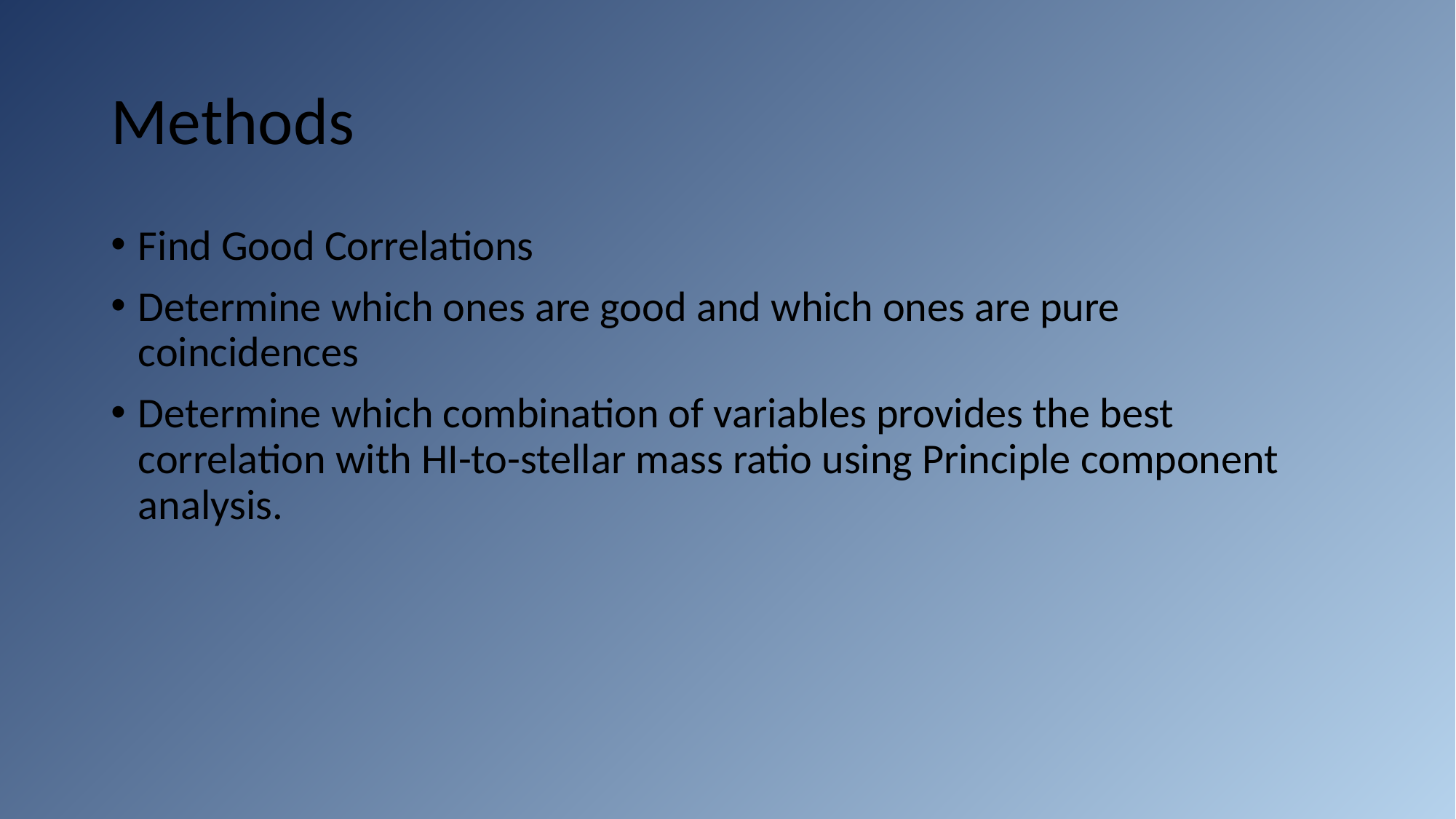

# Methods
Find Good Correlations
Determine which ones are good and which ones are pure coincidences
Determine which combination of variables provides the best correlation with HI-to-stellar mass ratio using Principle component analysis.